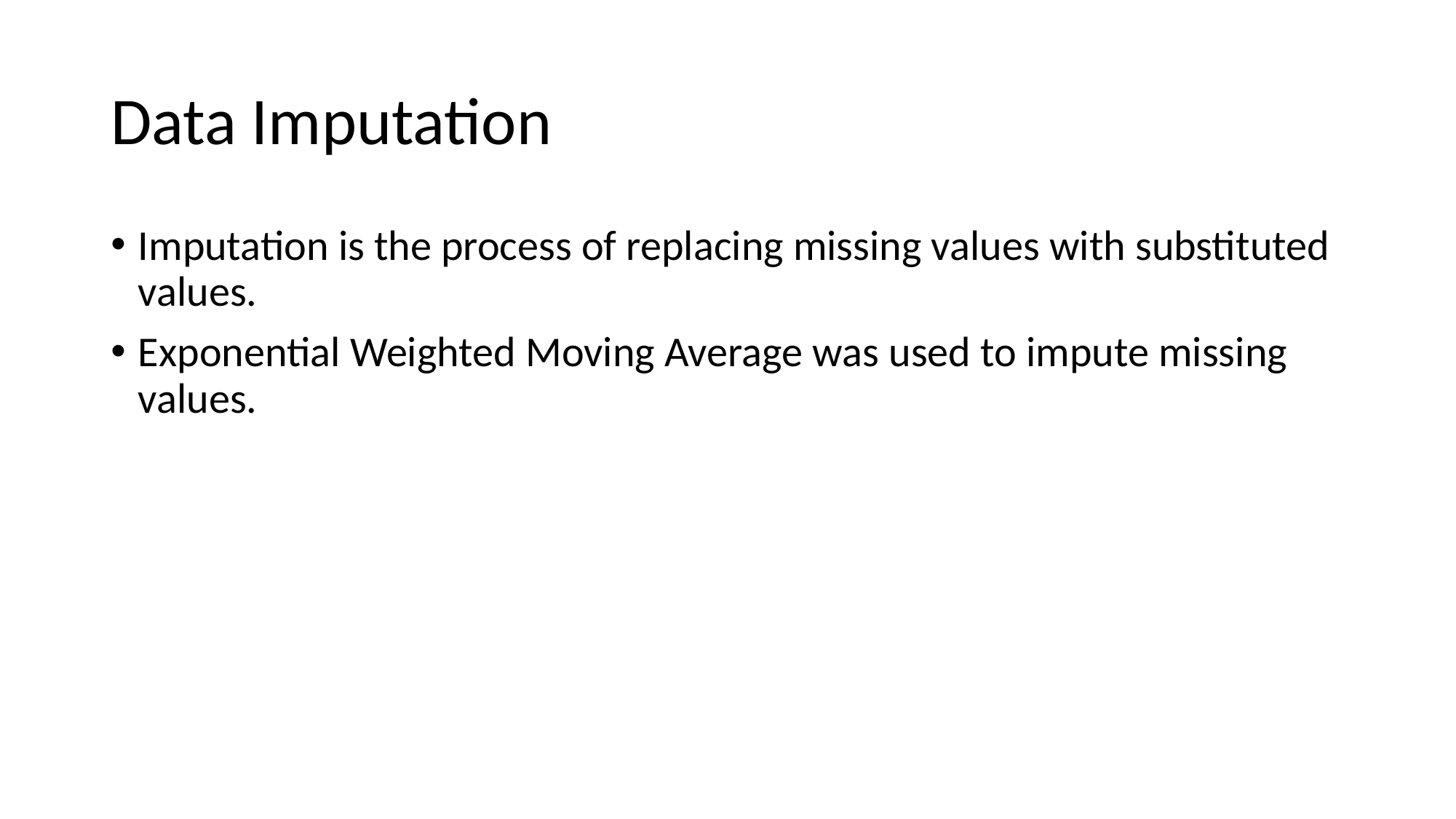

# Data Imputation
Imputation is the process of replacing missing values with substituted values.
Exponential Weighted Moving Average was used to impute missing values.